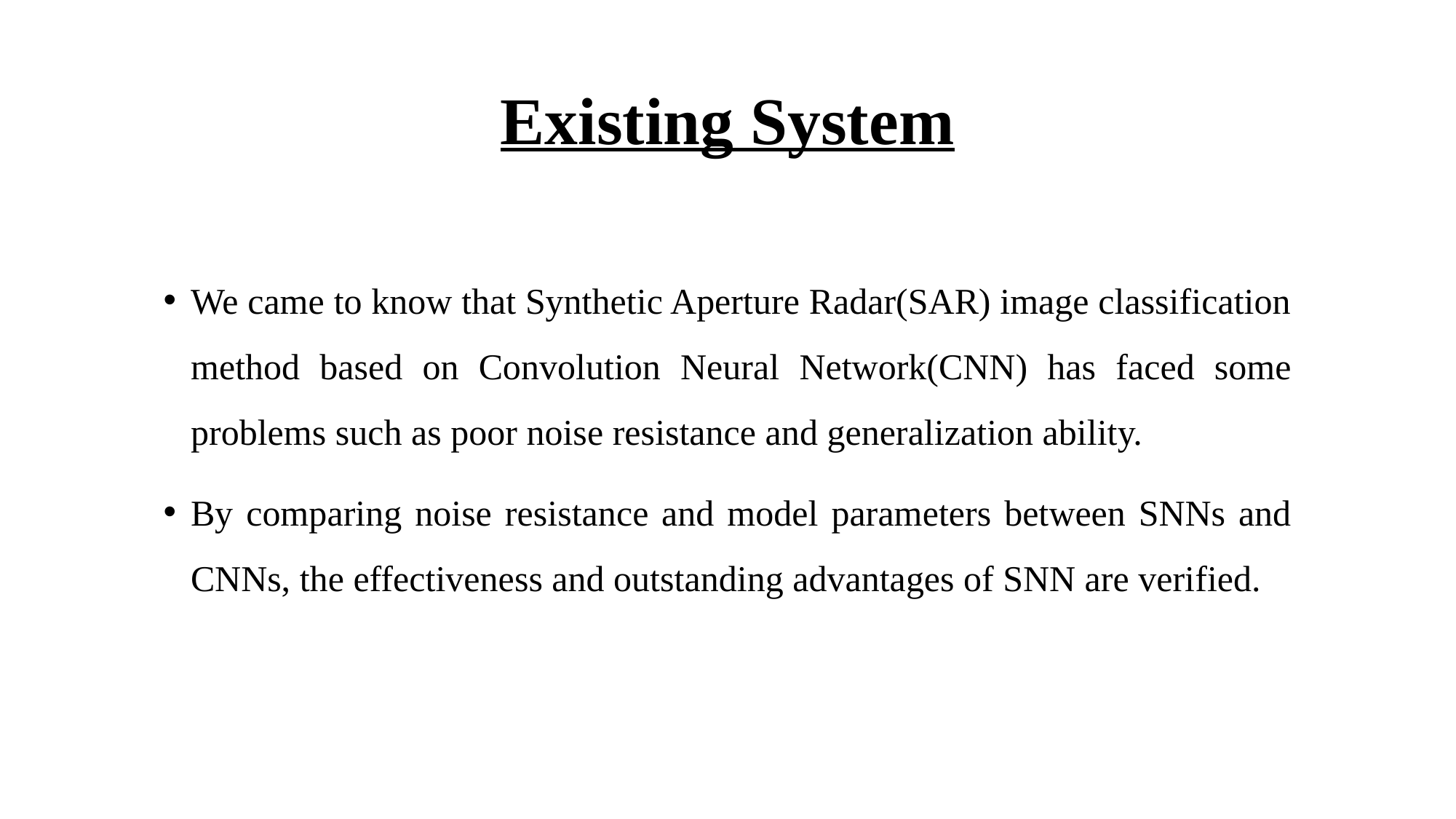

# Existing System
We came to know that Synthetic Aperture Radar(SAR) image classification method based on Convolution Neural Network(CNN) has faced some problems such as poor noise resistance and generalization ability.
By comparing noise resistance and model parameters between SNNs and CNNs, the effectiveness and outstanding advantages of SNN are verified.